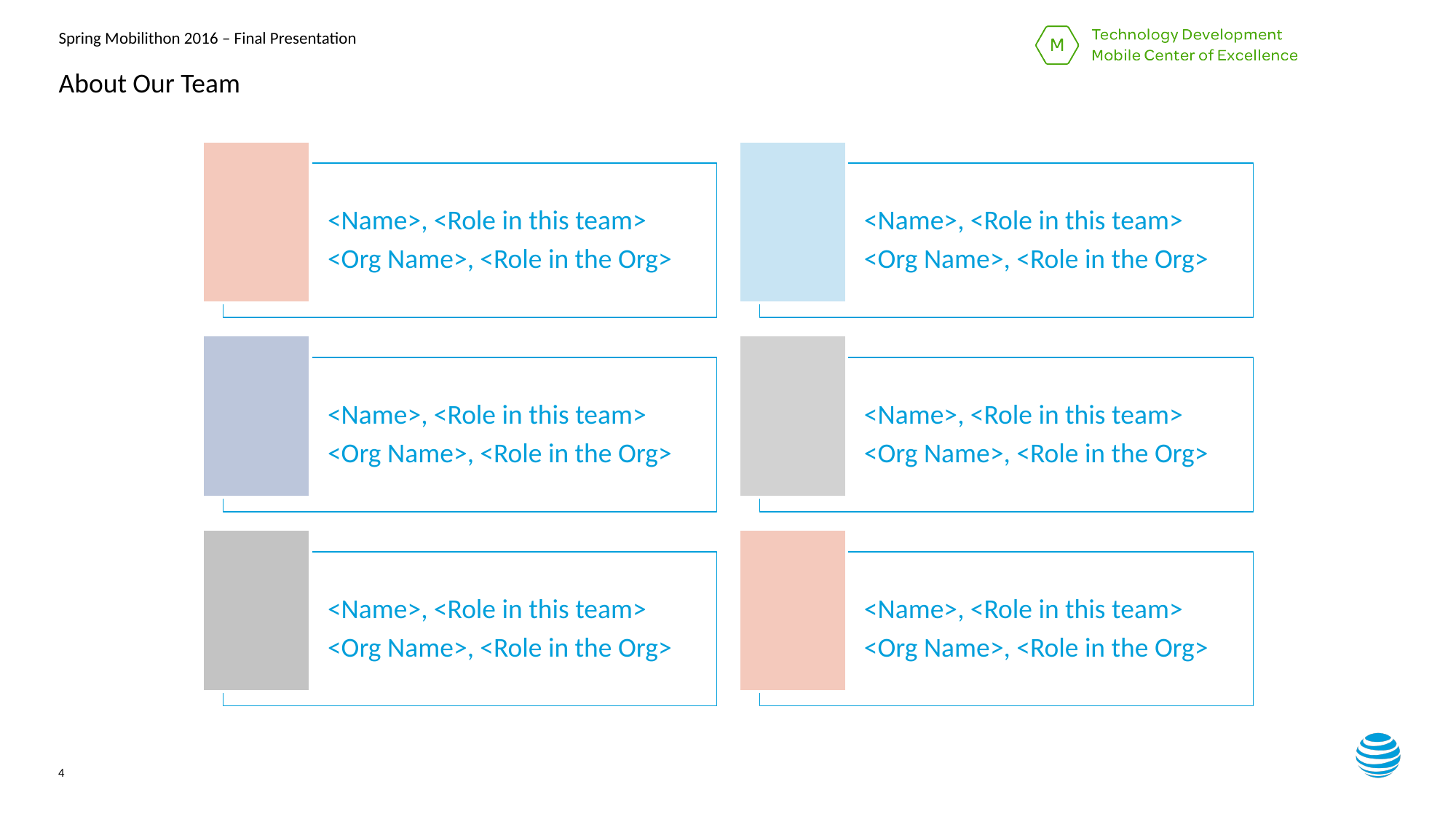

# About Our Team
<Name>, <Role in this team>
<Org Name>, <Role in the Org>
<Name>, <Role in this team>
<Org Name>, <Role in the Org>
<Name>, <Role in this team>
<Org Name>, <Role in the Org>
<Name>, <Role in this team>
<Org Name>, <Role in the Org>
<Name>, <Role in this team>
<Org Name>, <Role in the Org>
<Name>, <Role in this team>
<Org Name>, <Role in the Org>
4